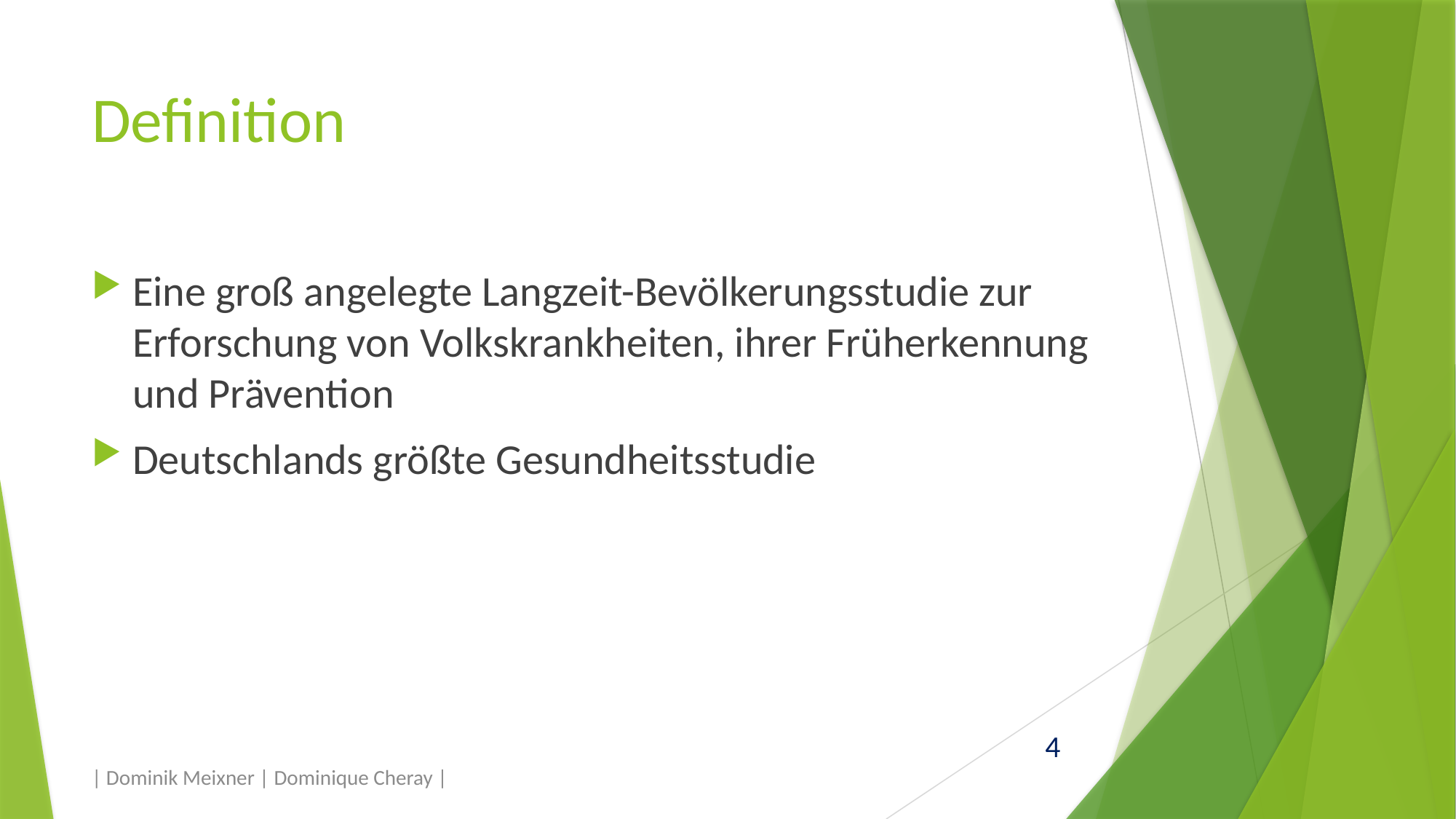

# Definition
Eine groß angelegte Langzeit-Bevölkerungsstudie zur Erforschung von Volkskrankheiten, ihrer Früherkennung und Prävention
Deutschlands größte Gesundheitsstudie
| Dominik Meixner | Dominique Cheray |